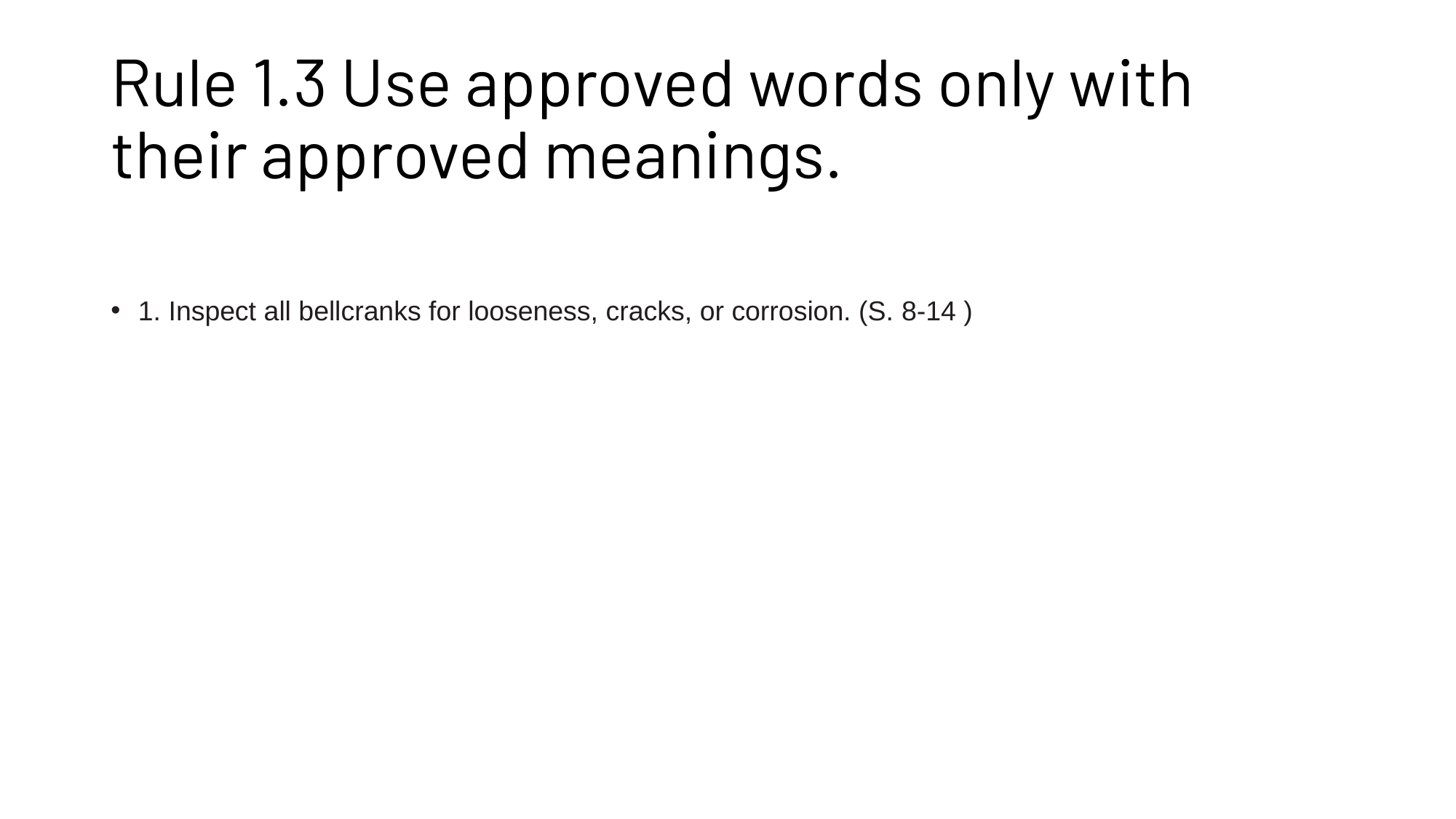

# Rule 1.3 Use approved words only with their approved meanings.
1. Inspect all bellcranks for looseness, cracks, or corrosion. (S. 8-14 )